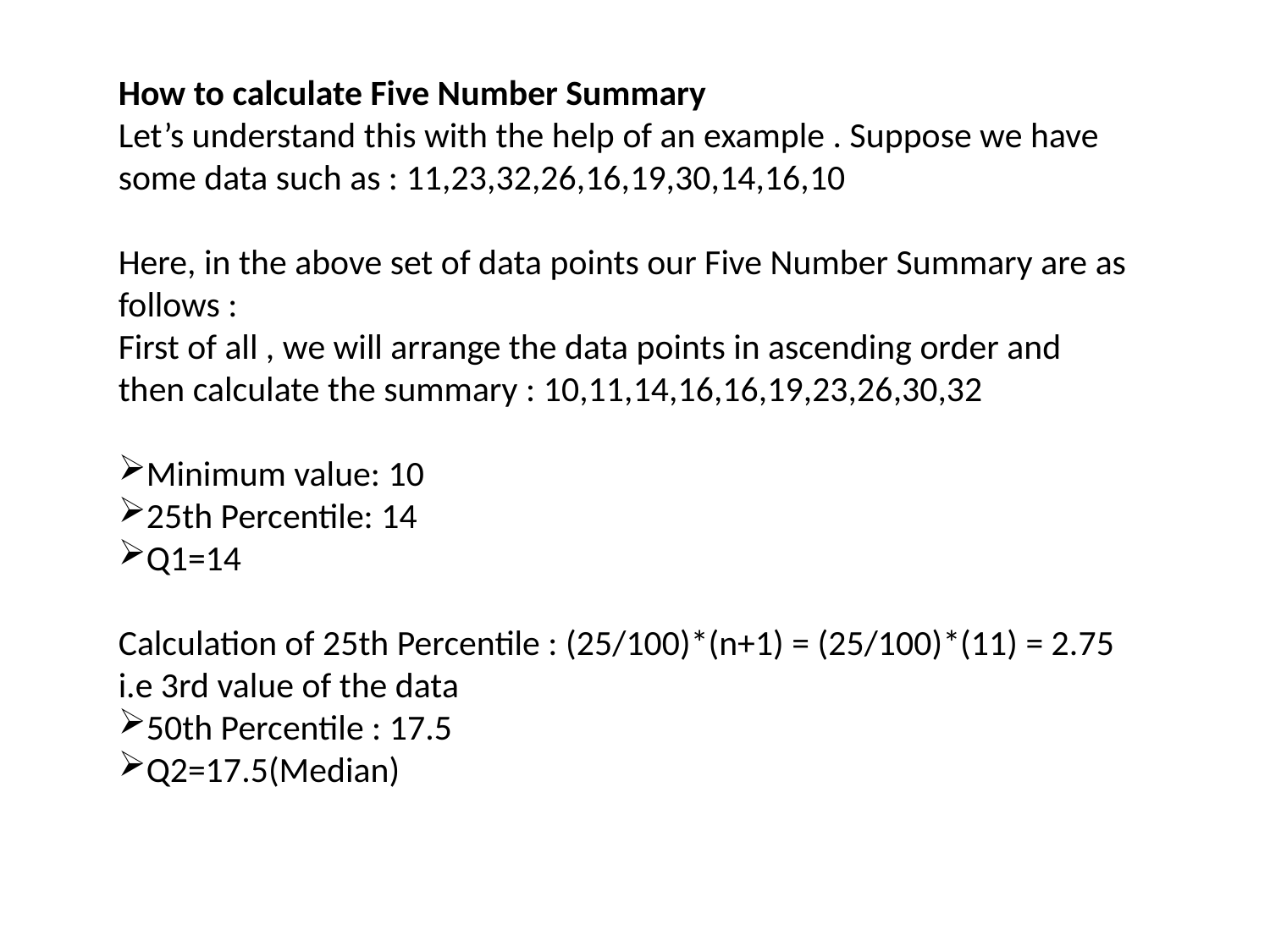

How to calculate Five Number Summary
Let’s understand this with the help of an example . Suppose we have some data such as : 11,23,32,26,16,19,30,14,16,10

Here, in the above set of data points our Five Number Summary are as follows :
First of all , we will arrange the data points in ascending order and then calculate the summary : 10,11,14,16,16,19,23,26,30,32

Minimum value: 10
25th Percentile: 14
Q1=14

Calculation of 25th Percentile : (25/100)*(n+1) = (25/100)*(11) = 2.75 i.e 3rd value of the data
50th Percentile : 17.5
Q2=17.5(Median)